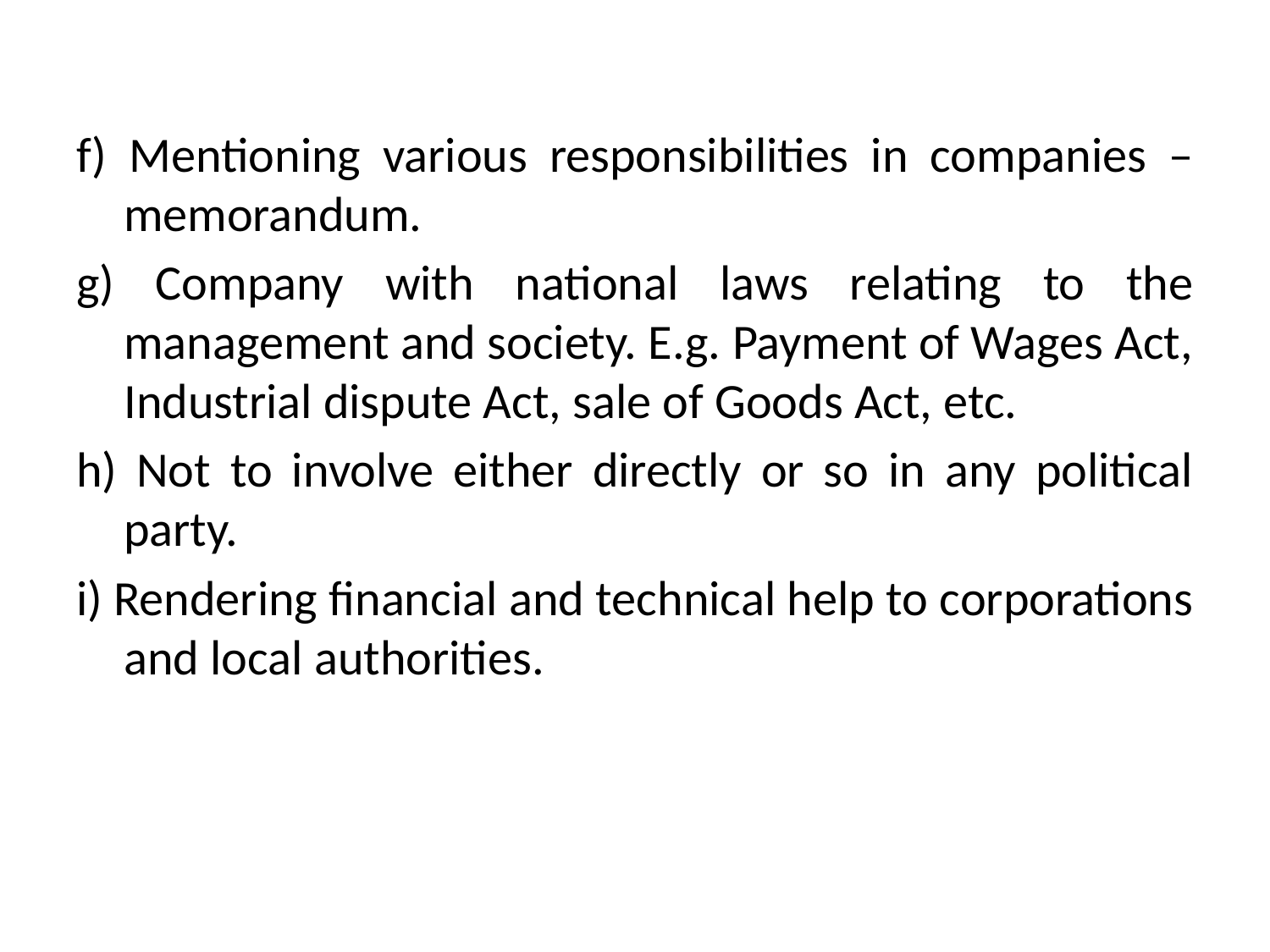

#
f) Mentioning various responsibilities in companies –memorandum.
g) Company with national laws relating to the management and society. E.g. Payment of Wages Act, Industrial dispute Act, sale of Goods Act, etc.
h) Not to involve either directly or so in any political party.
i) Rendering financial and technical help to corporations and local authorities.